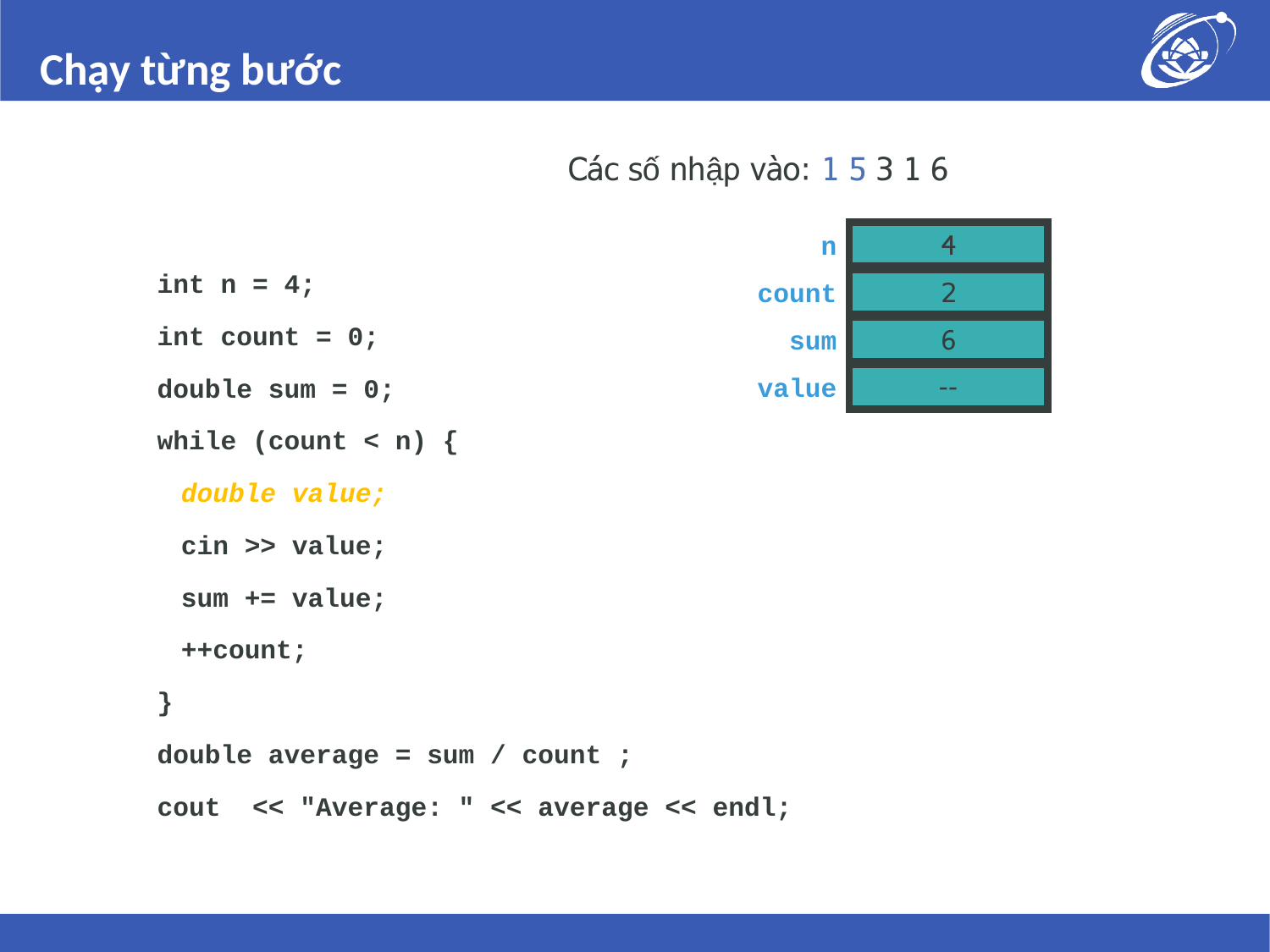

# Chạy từng bước
int n = 4;
int count = 0;
double sum = 0;
while (count < n) {
	double value;
	cin >> value;
	sum += value;
	++count;
}
double average = sum / count ;
cout  << "Average: " << average << endl;
Các số nhập vào: 1 5 3 1 6
4
n
2
2
count
6
sum
--
value